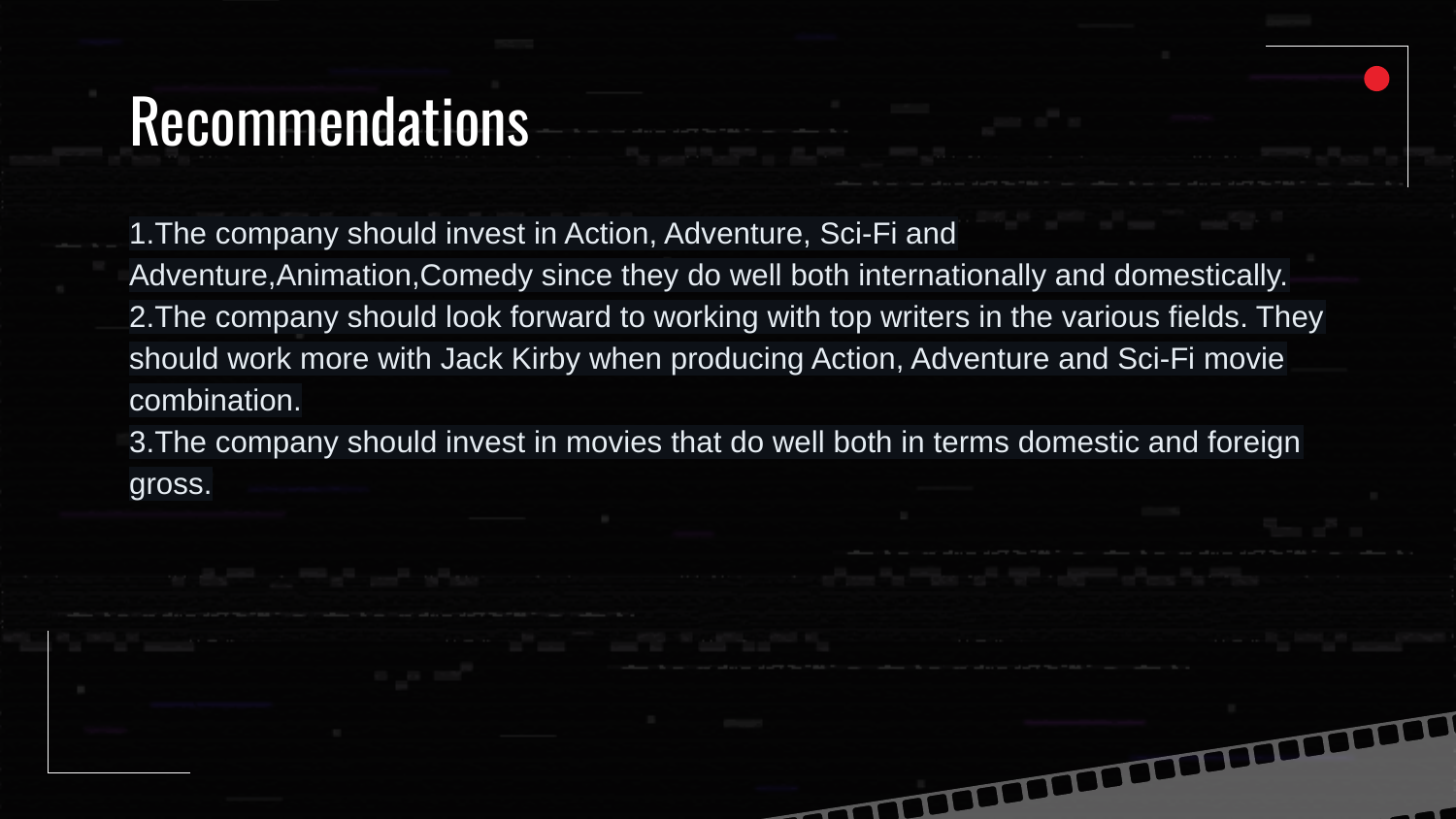

# Recommendations
1.The company should invest in Action, Adventure, Sci-Fi and Adventure,Animation,Comedy since they do well both internationally and domestically.
2.The company should look forward to working with top writers in the various fields. They should work more with Jack Kirby when producing Action, Adventure and Sci-Fi movie combination.
3.The company should invest in movies that do well both in terms domestic and foreign gross.